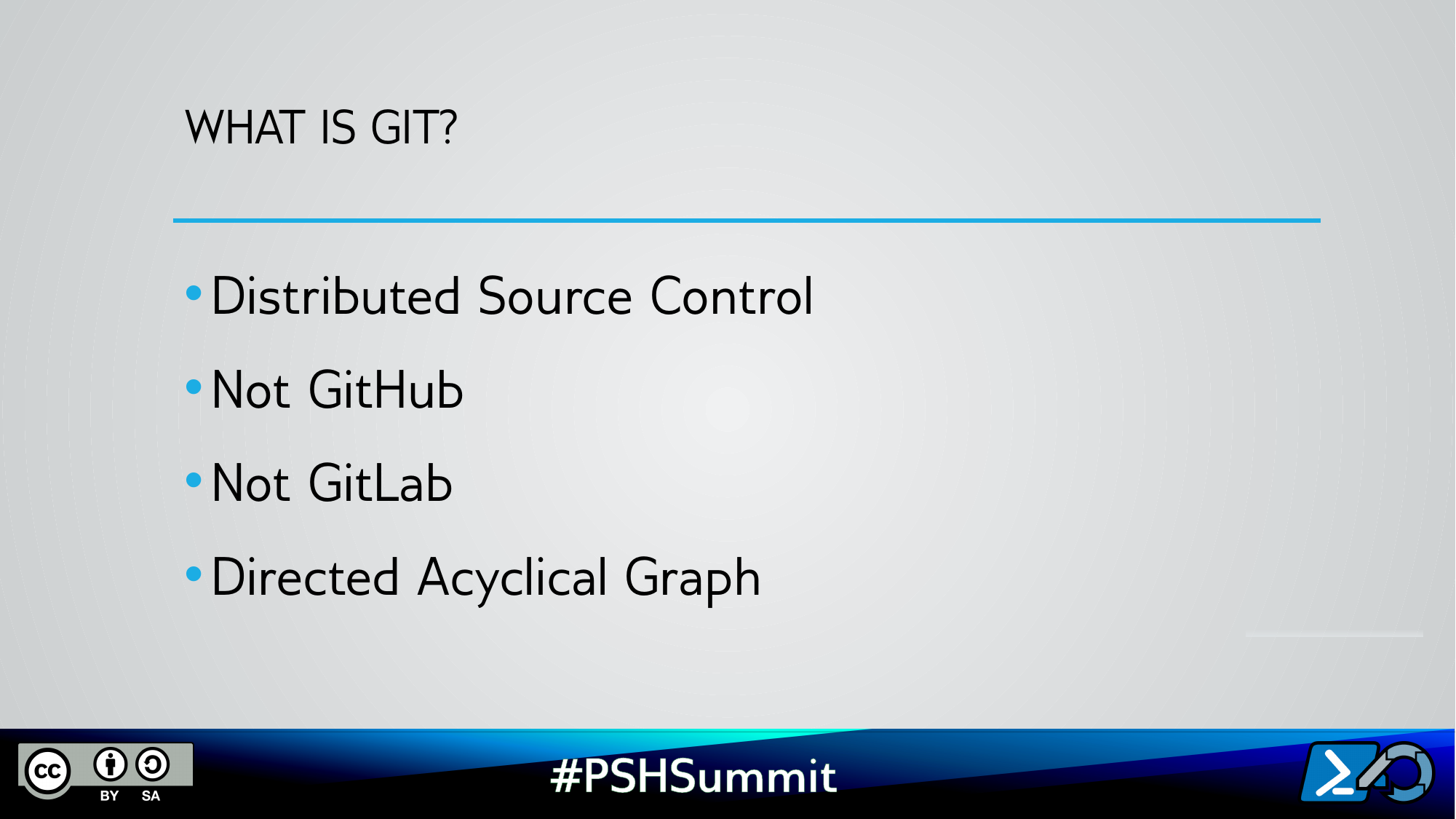

# What is Git?
Distributed Source Control
Not GitHub
Not GitLab
Directed Acyclical Graph